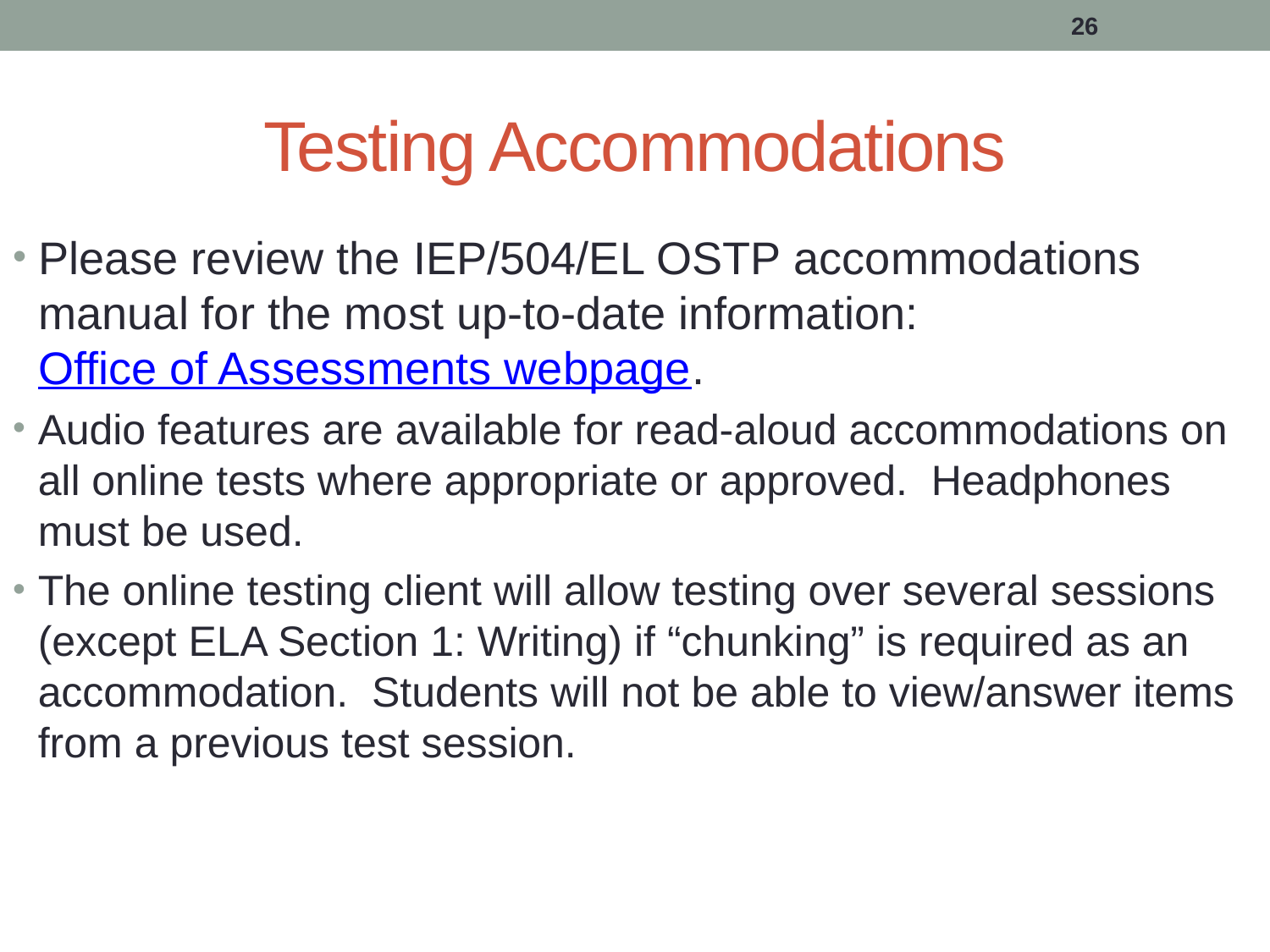

26
# Testing Accommodations
Please review the IEP/504/EL OSTP accommodations manual for the most up-to-date information: Office of Assessments webpage.
Audio features are available for read-aloud accommodations on all online tests where appropriate or approved.  Headphones must be used.
The online testing client will allow testing over several sessions (except ELA Section 1: Writing) if “chunking” is required as an accommodation.  Students will not be able to view/answer items from a previous test session.